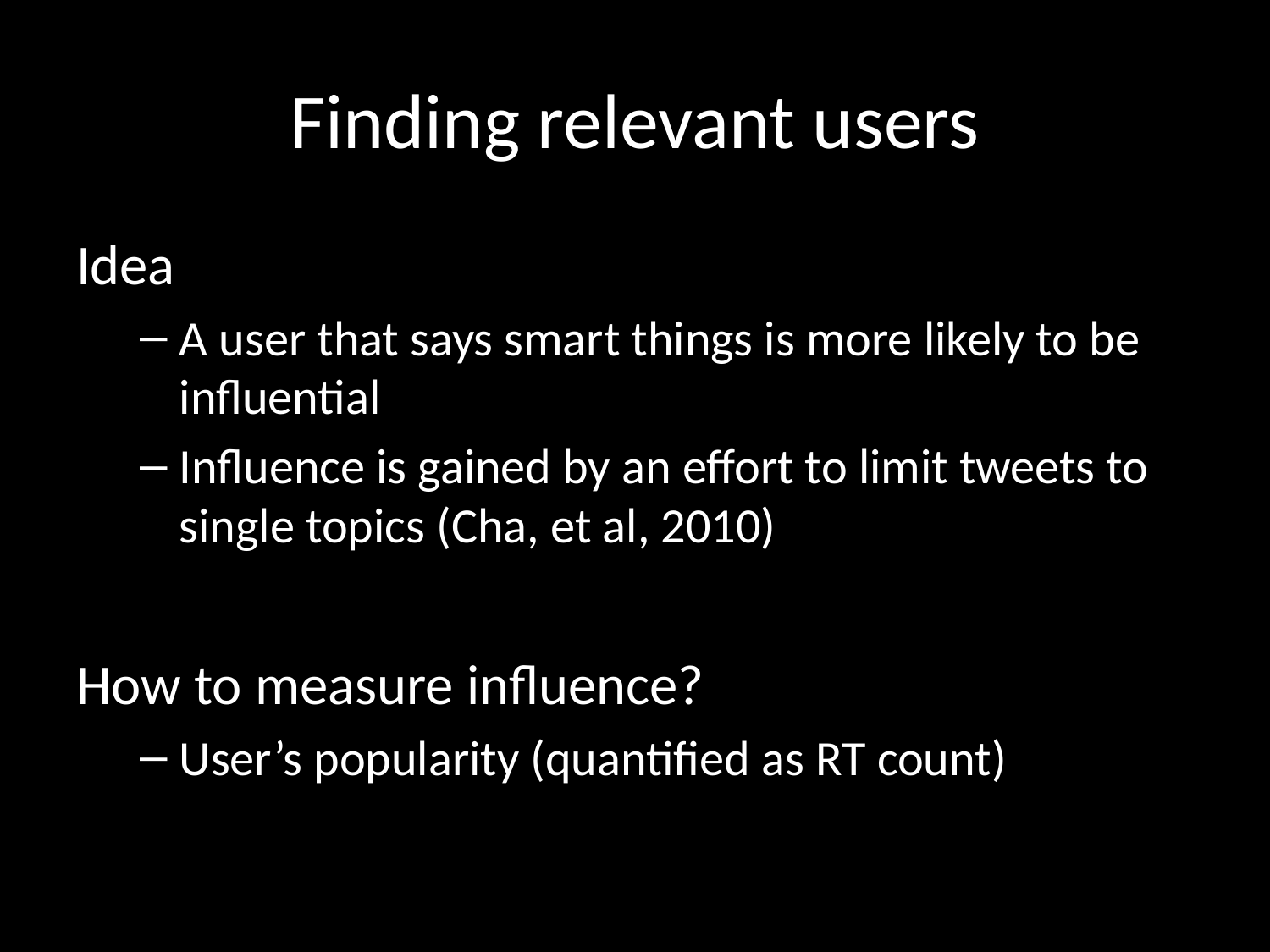

# Finding relevant users
Idea
A user that says smart things is more likely to be influential
Influence is gained by an effort to limit tweets to single topics (Cha, et al, 2010)

How to measure influence?
User’s popularity (quantified as RT count)